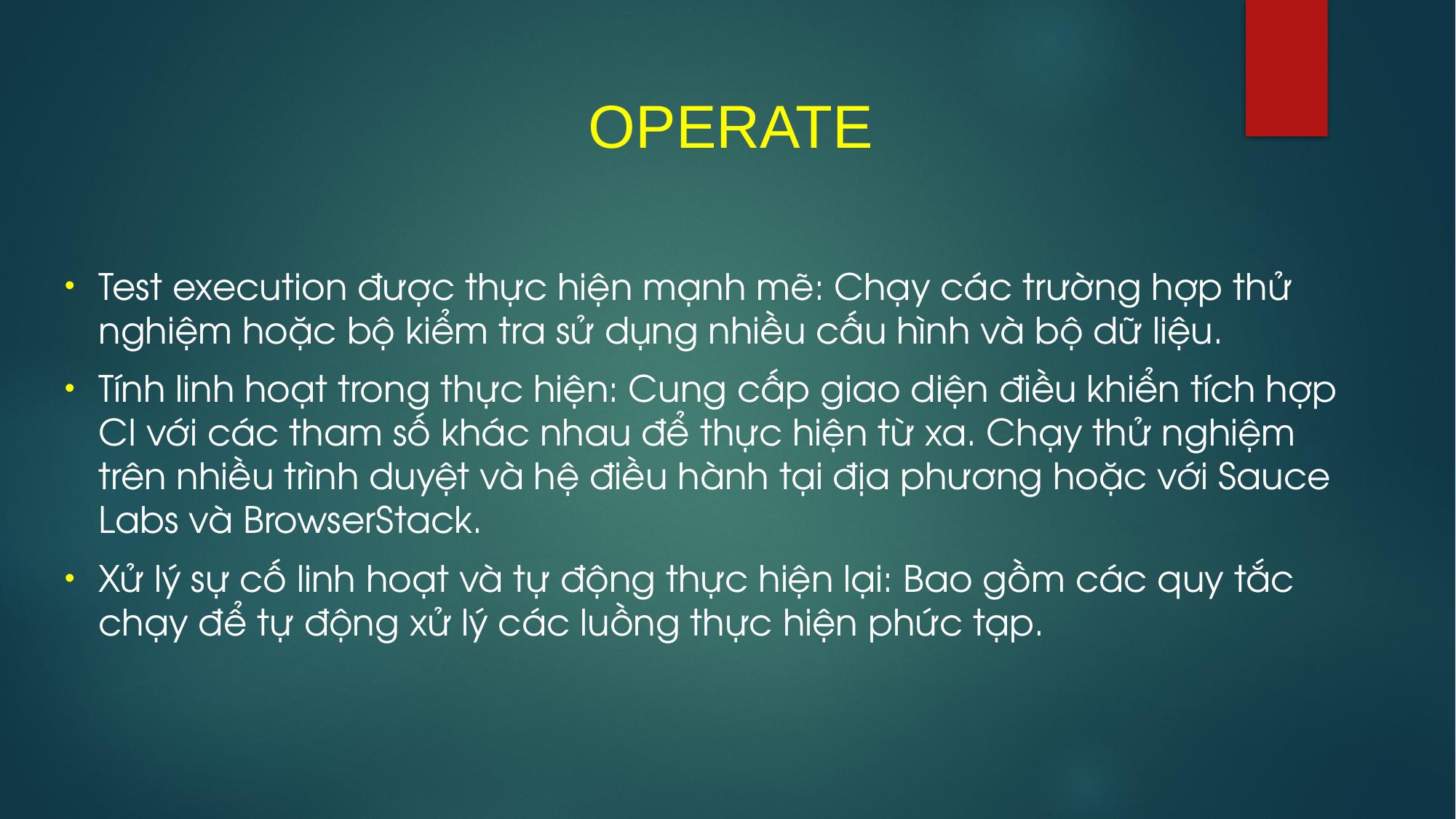

OPERATE

Test execution được thực hiện mạnh mẽ: Chạy các trường hợp thử nghiệm hoặc bộ kiểm tra sử dụng nhiều cấu hình và bộ dữ liệu.
Tính linh hoạt trong thực hiện: Cung cấp giao diện điều khiển tích hợp CI với các tham số khác nhau để thực hiện từ xa. Chạy thử nghiệm trên nhiều trình duyệt và hệ điều hành tại địa phương hoặc với Sauce Labs và BrowserStack.
Xử lý sự cố linh hoạt và tự động thực hiện lại: Bao gồm các quy tắc chạy để tự động xử lý các luồng thực hiện phức tạp.